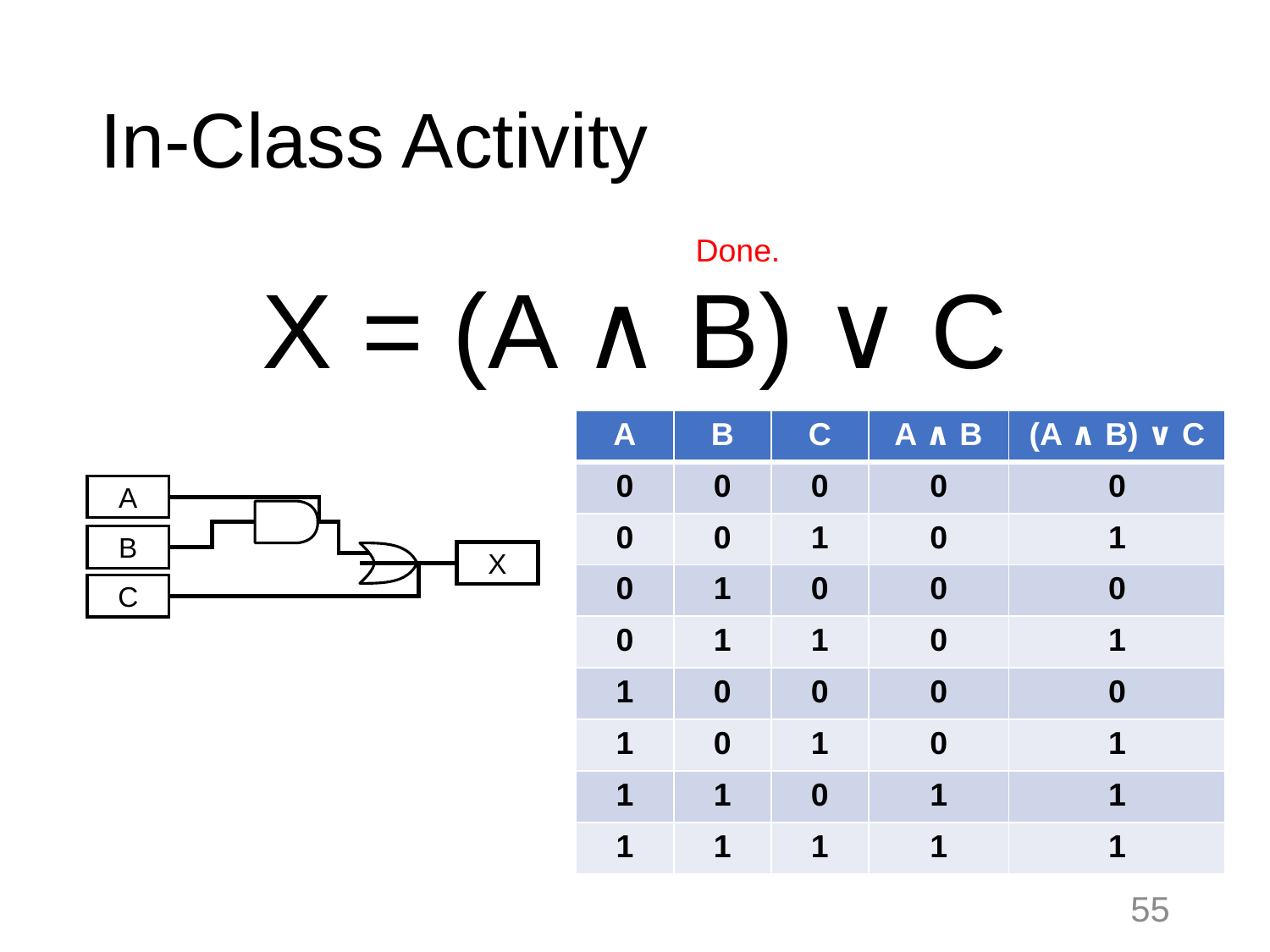

# In-Class Activity
Done.
X = (A ∧ B) ∨ C
| A | B | C | A ∧ B | (A ∧ B) ∨ C |
| --- | --- | --- | --- | --- |
| 0 | 0 | 0 | 0 | 0 |
| 0 | 0 | 1 | 0 | 1 |
| 0 | 1 | 0 | 0 | 0 |
| 0 | 1 | 1 | 0 | 1 |
| 1 | 0 | 0 | 0 | 0 |
| 1 | 0 | 1 | 0 | 1 |
| 1 | 1 | 0 | 1 | 1 |
| 1 | 1 | 1 | 1 | 1 |
A

B
X

C
55